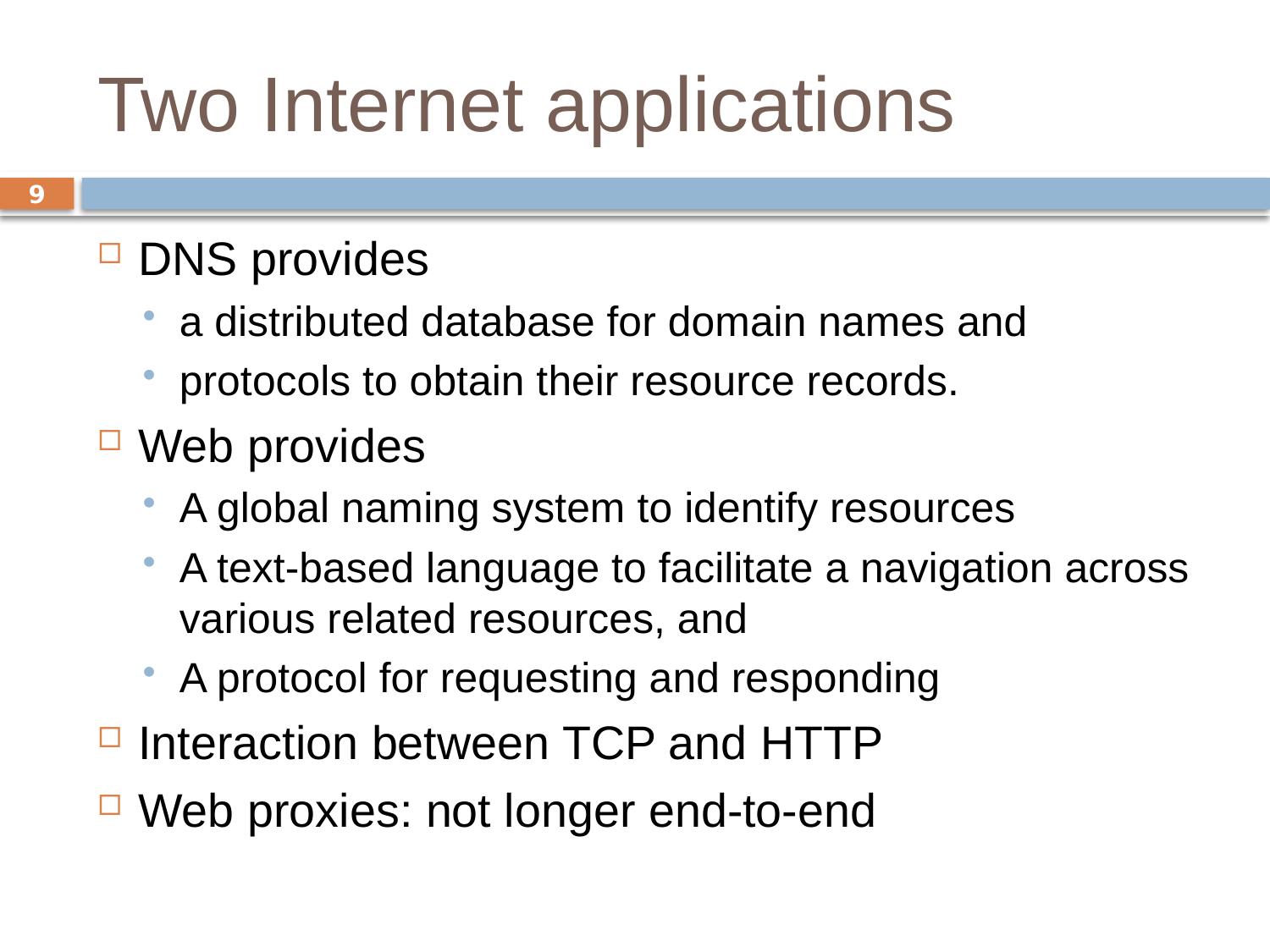

# Two Internet applications
9
DNS provides
a distributed database for domain names and
protocols to obtain their resource records.
Web provides
A global naming system to identify resources
A text-based language to facilitate a navigation across various related resources, and
A protocol for requesting and responding
Interaction between TCP and HTTP
Web proxies: not longer end-to-end